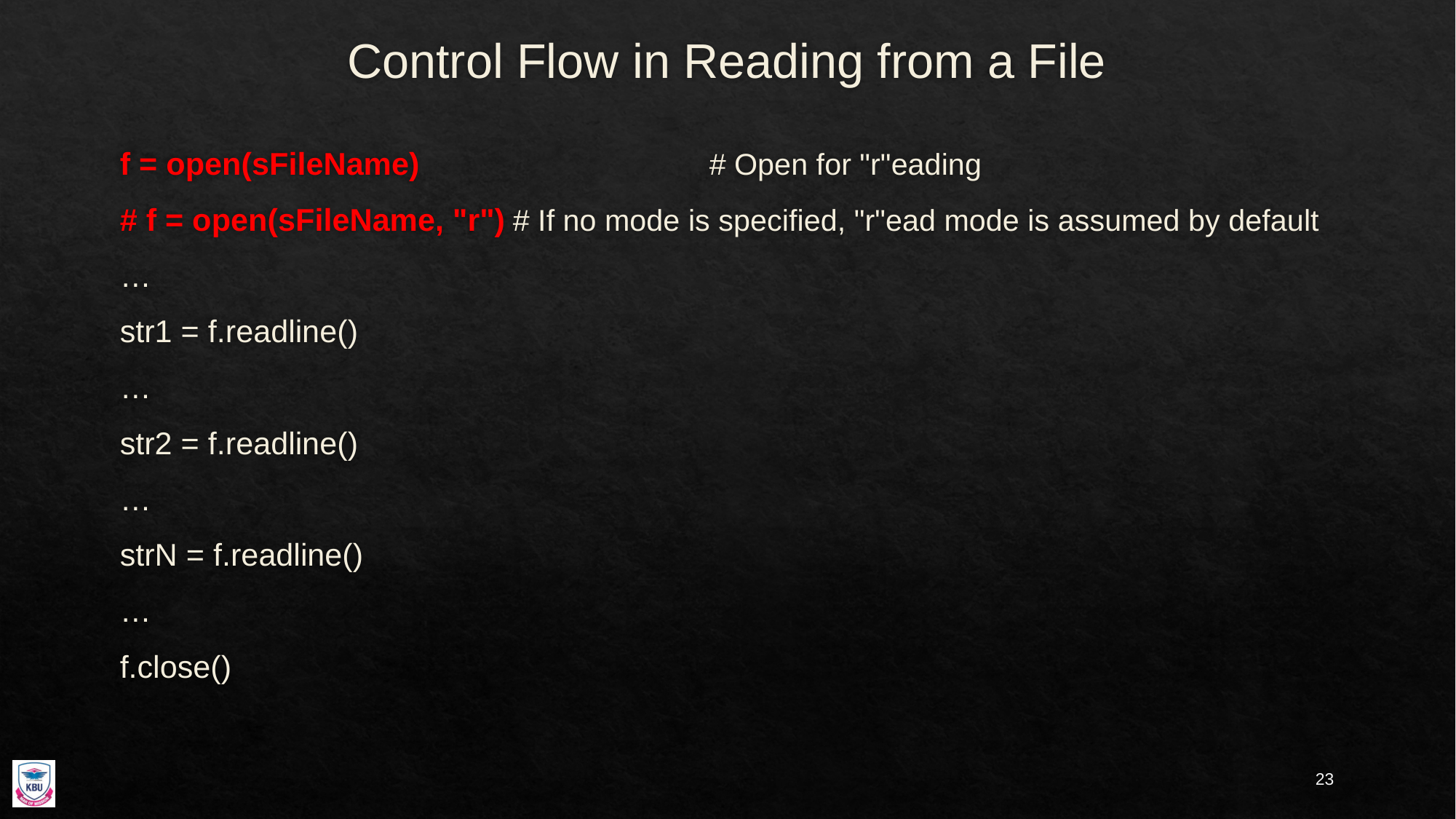

# Control Flow in Reading from a File
f = open(sFileName)			# Open for "r"eading
# f = open(sFileName, "r")	# If no mode is specified, "r"ead mode is assumed by default
…
str1 = f.readline()
…
str2 = f.readline()
…
strN = f.readline()
…
f.close()
23